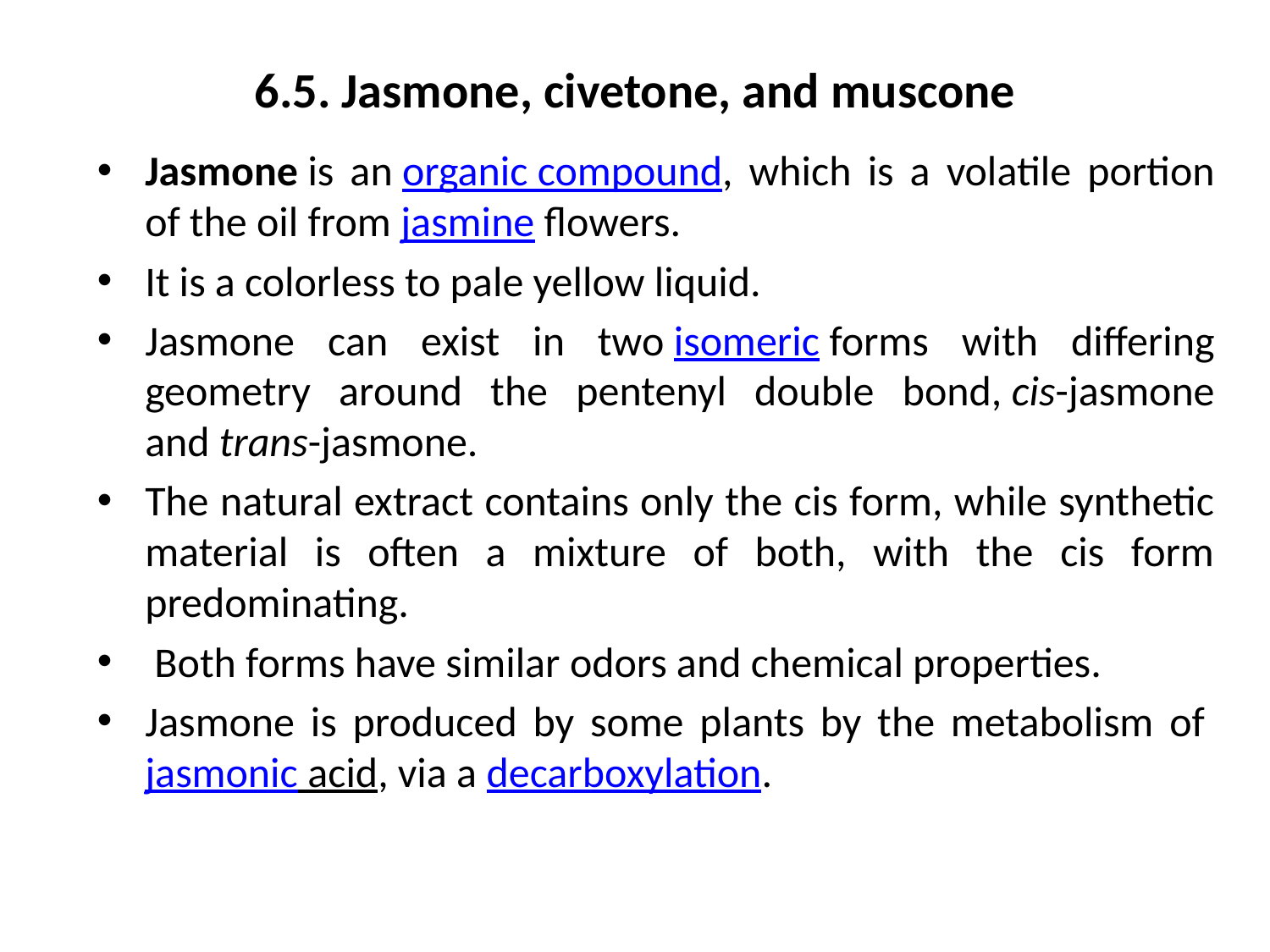

# 6.5. Jasmone, civetone, and muscone
Jasmone is an organic compound, which is a volatile portion of the oil from jasmine flowers.
It is a colorless to pale yellow liquid.
Jasmone can exist in two isomeric forms with differing geometry around the pentenyl double bond, cis-jasmone and trans-jasmone.
The natural extract contains only the cis form, while synthetic material is often a mixture of both, with the cis form predominating.
 Both forms have similar odors and chemical properties.
Jasmone is produced by some plants by the metabolism of jasmonic acid, via a decarboxylation.